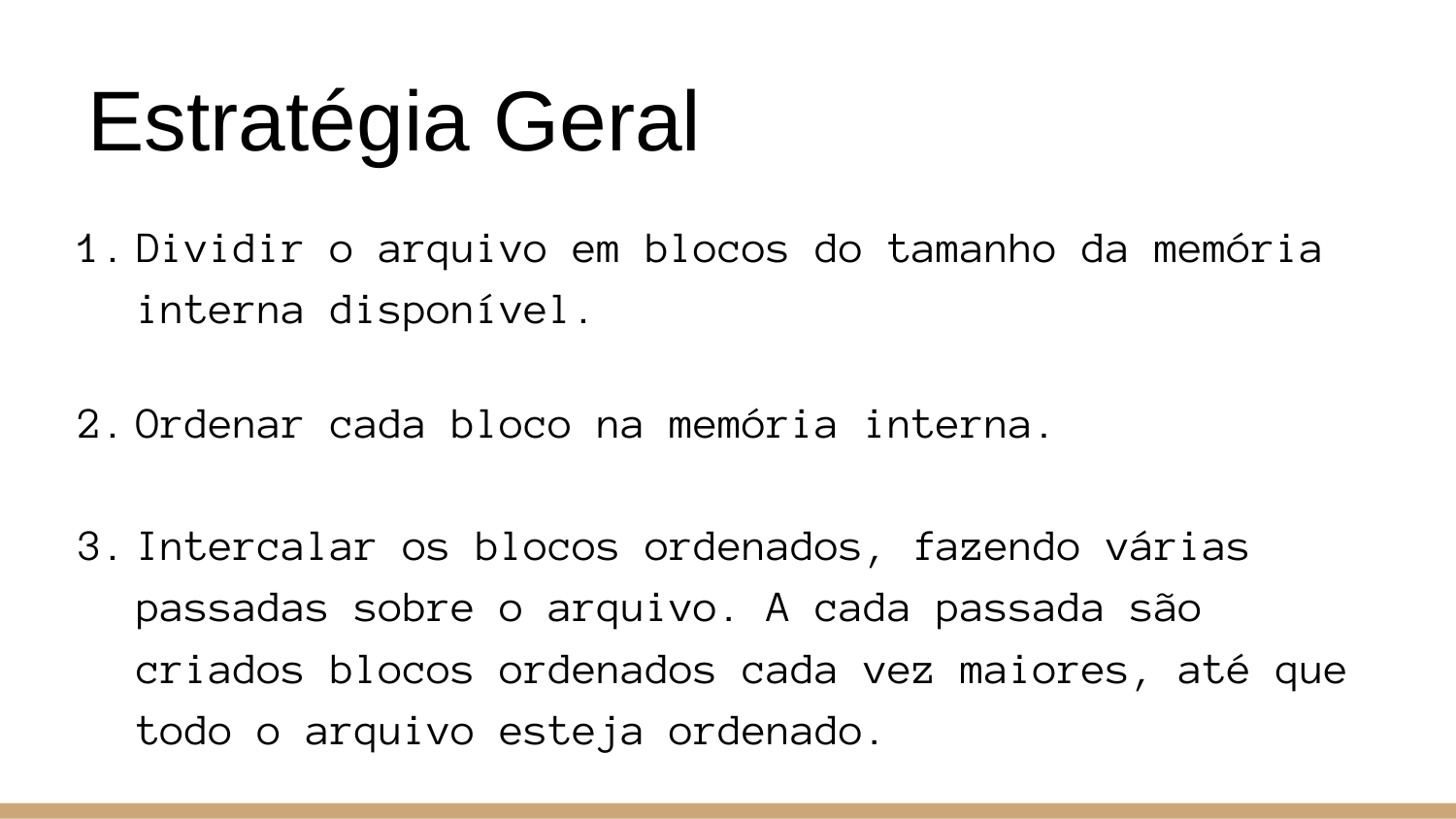

# Estratégia Geral
Dividir o arquivo em blocos do tamanho da memória interna disponível.
Ordenar cada bloco na memória interna.
Intercalar os blocos ordenados, fazendo várias passadas sobre o arquivo. A cada passada são criados blocos ordenados cada vez maiores, até que todo o arquivo esteja ordenado.